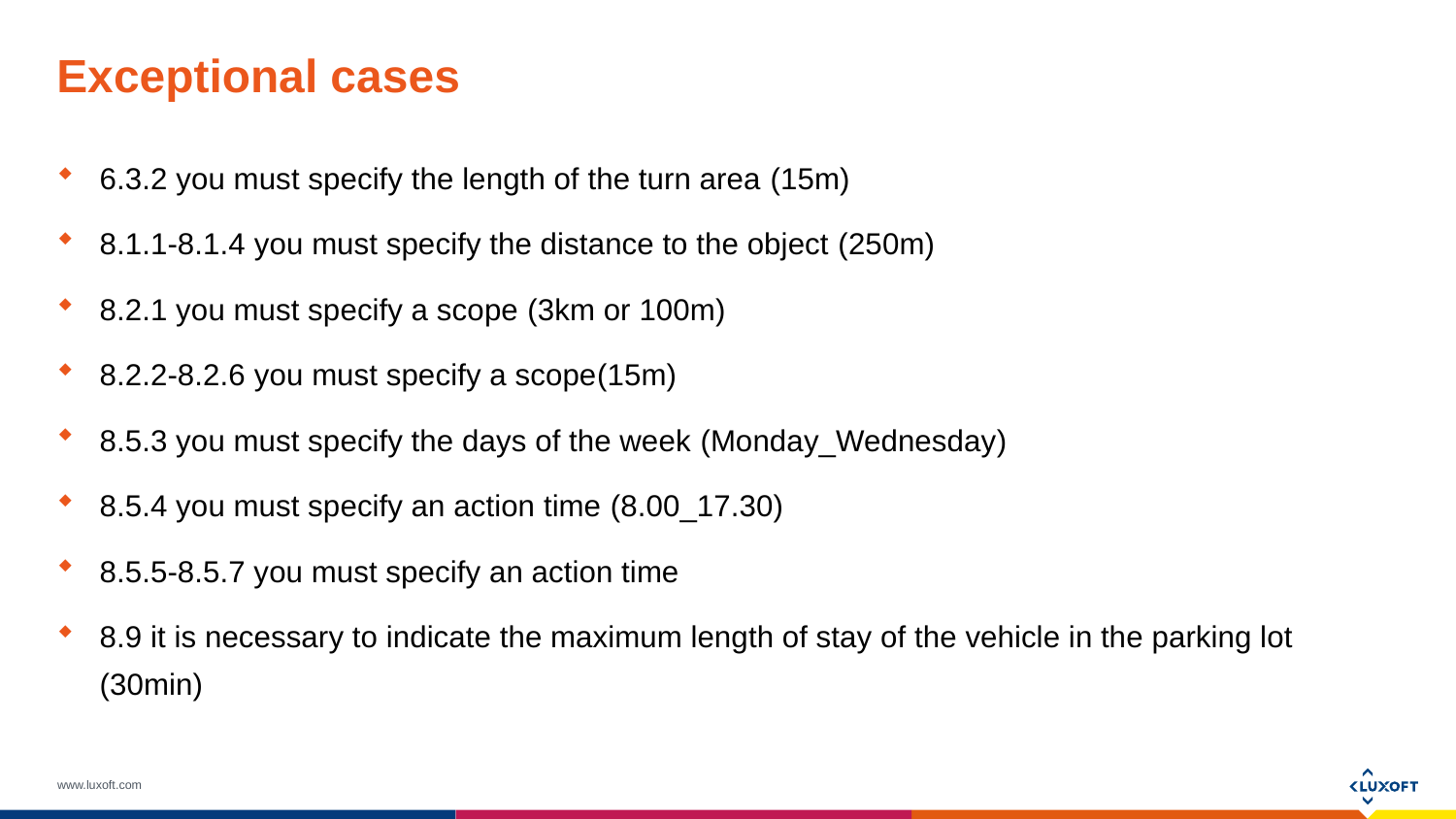

# Exceptional cases
6.3.2 you must specify the length of the turn area (15m)
8.1.1-8.1.4 you must specify the distance to the object (250m)
8.2.1 you must specify a scope (3km or 100m)
8.2.2-8.2.6 you must specify a scope(15m)
8.5.3 you must specify the days of the week (Monday_Wednesday)
8.5.4 you must specify an action time (8.00_17.30)
8.5.5-8.5.7 you must specify an action time
8.9 it is necessary to indicate the maximum length of stay of the vehicle in the parking lot (30min)